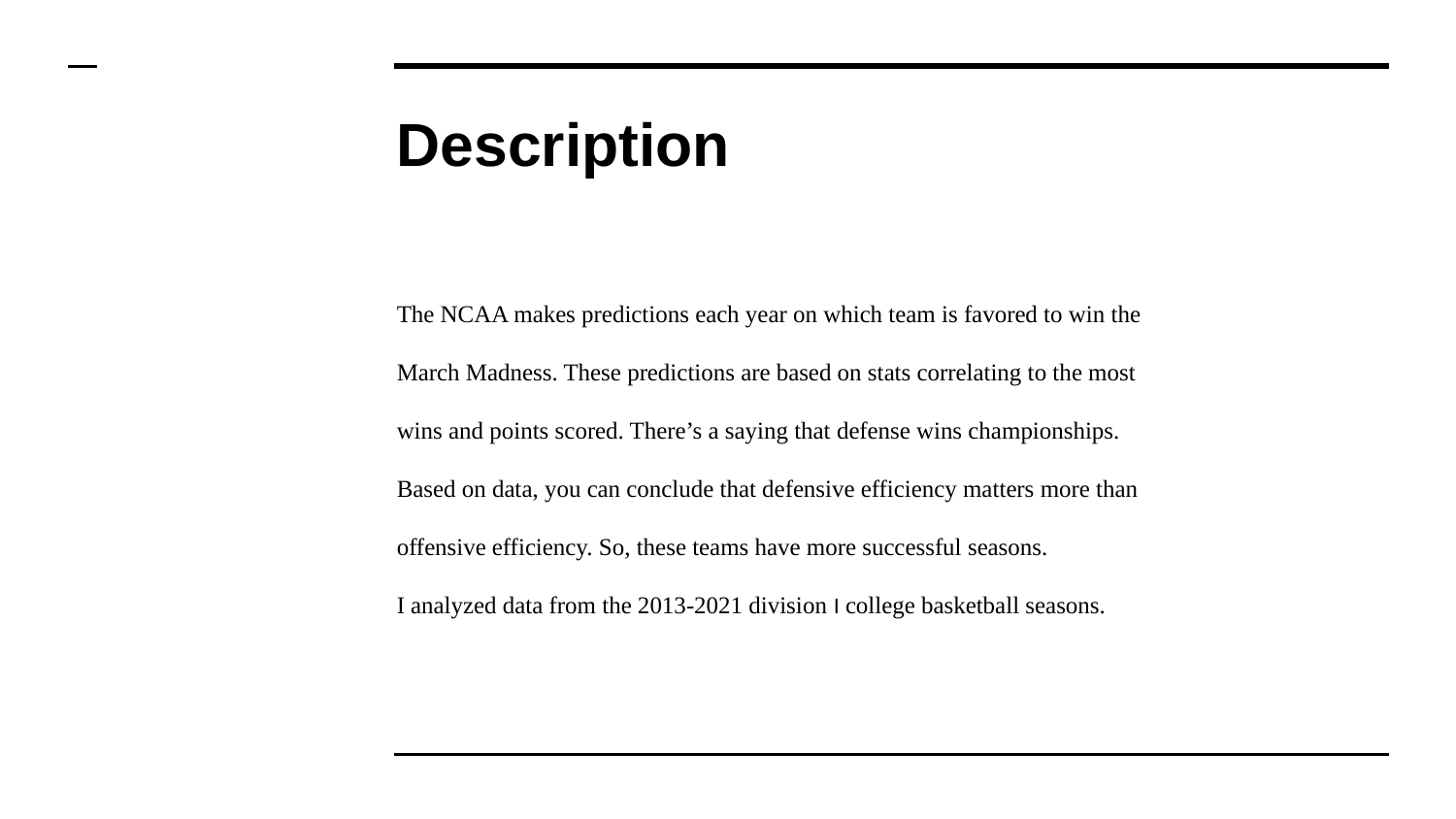

# Description
The NCAA makes predictions each year on which team is favored to win the March Madness. These predictions are based on stats correlating to the most wins and points scored. There’s a saying that defense wins championships. Based on data, you can conclude that defensive efficiency matters more than offensive efficiency. So, these teams have more successful seasons.
I analyzed data from the 2013-2021 division I college basketball seasons.